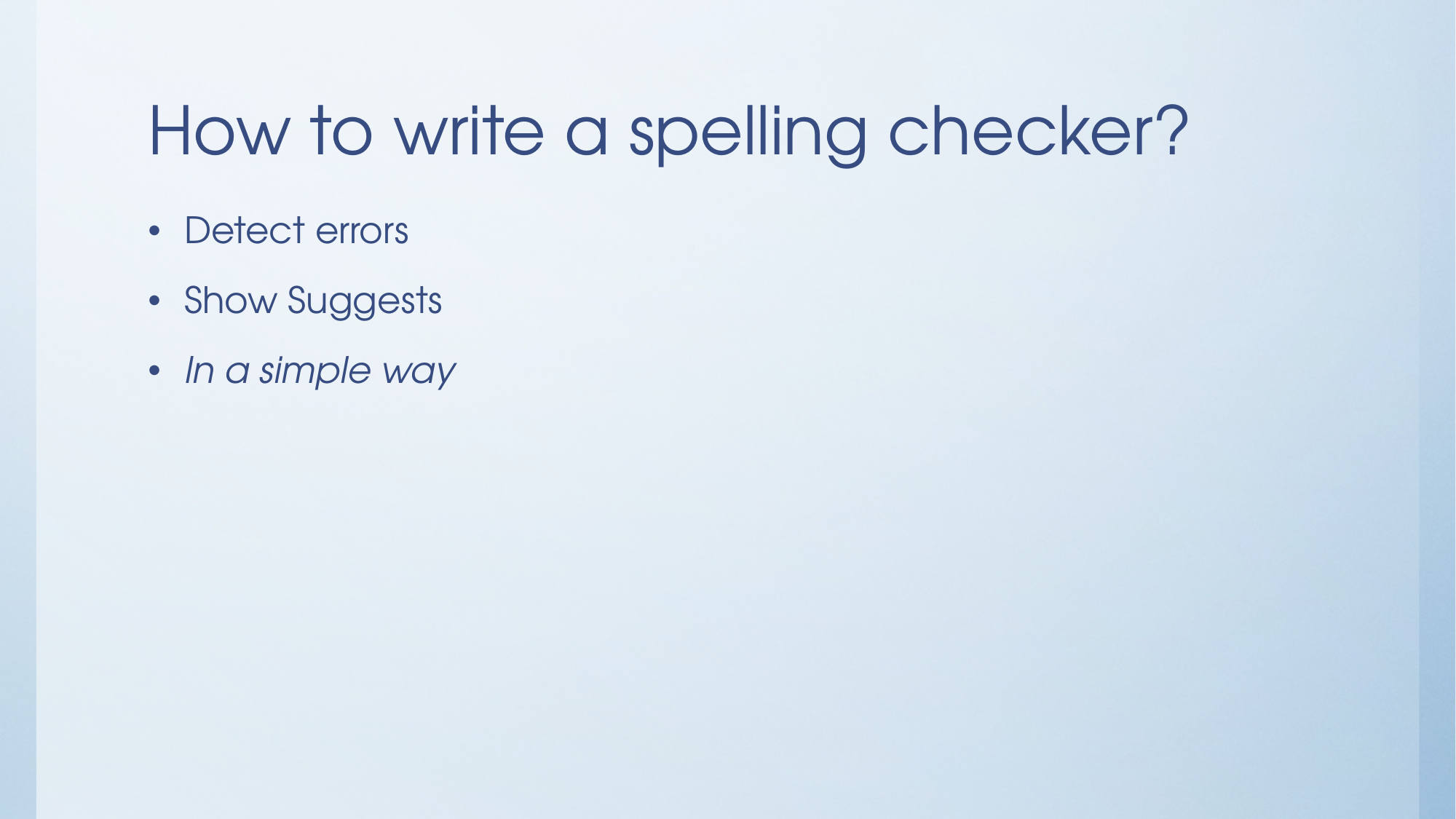

# How to write a spelling checker?
Detect errors
Show Suggests
In a simple way